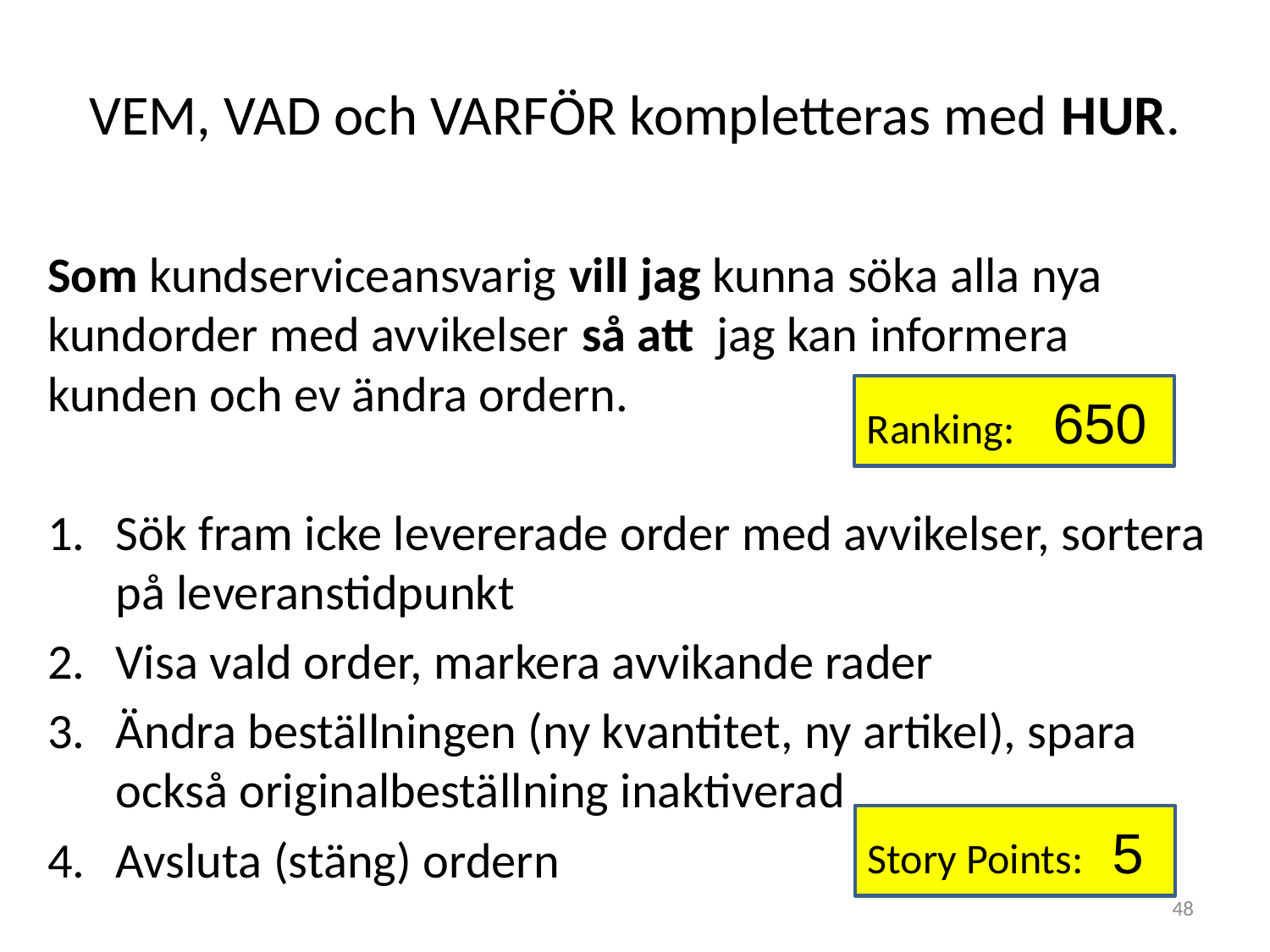

# VEM, VAD och VARFÖR kompletteras med HUR.
Som kundserviceansvarig vill jag kunna söka alla nya kundorder med avvikelser så att  jag kan informera kunden och ev ändra ordern.

Sök fram icke levererade order med avvikelser, sortera på leveranstidpunkt
Visa vald order, markera avvikande rader
Ändra beställningen (ny kvantitet, ny artikel), spara också originalbeställning inaktiverad
Avsluta (stäng) ordern
Ranking:    650

Story Points:   5
48